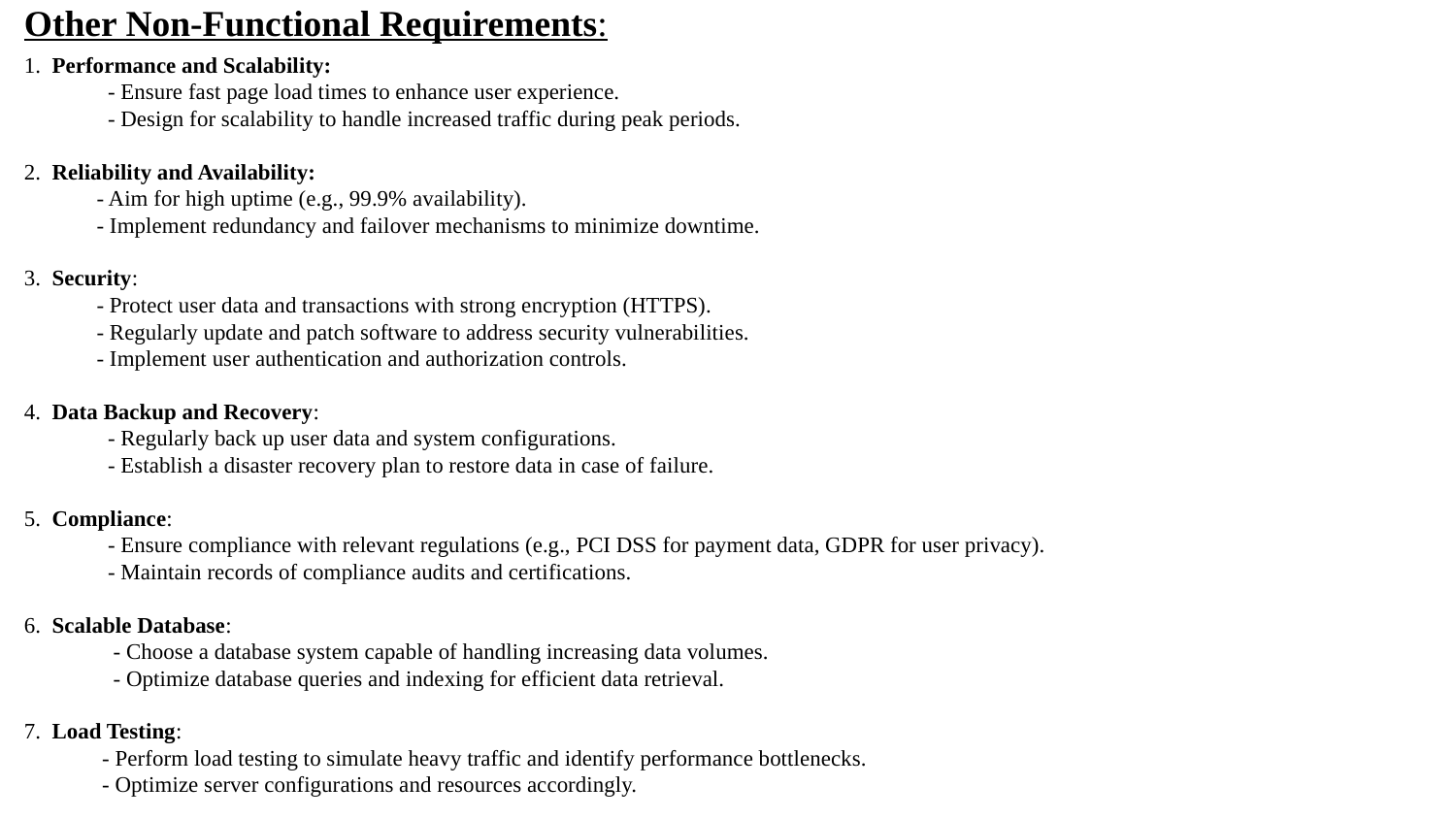

# Other Non-Functional Requirements: 1.  Performance and Scalability: - Ensure fast page load times to enhance user experience. - Design for scalability to handle increased traffic during peak periods. 2.  Reliability and Availability: - Aim for high uptime (e.g., 99.9% availability). - Implement redundancy and failover mechanisms to minimize downtime. 3.  Security: - Protect user data and transactions with strong encryption (HTTPS). - Regularly update and patch software to address security vulnerabilities. - Implement user authentication and authorization controls. 4.  Data Backup and Recovery: - Regularly back up user data and system configurations. - Establish a disaster recovery plan to restore data in case of failure. 5.  Compliance: - Ensure compliance with relevant regulations (e.g., PCI DSS for payment data, GDPR for user privacy). - Maintain records of compliance audits and certifications. 6.  Scalable Database: - Choose a database system capable of handling increasing data volumes. - Optimize database queries and indexing for efficient data retrieval. 7.  Load Testing: - Perform load testing to simulate heavy traffic and identify performance bottlenecks. - Optimize server configurations and resources accordingly.